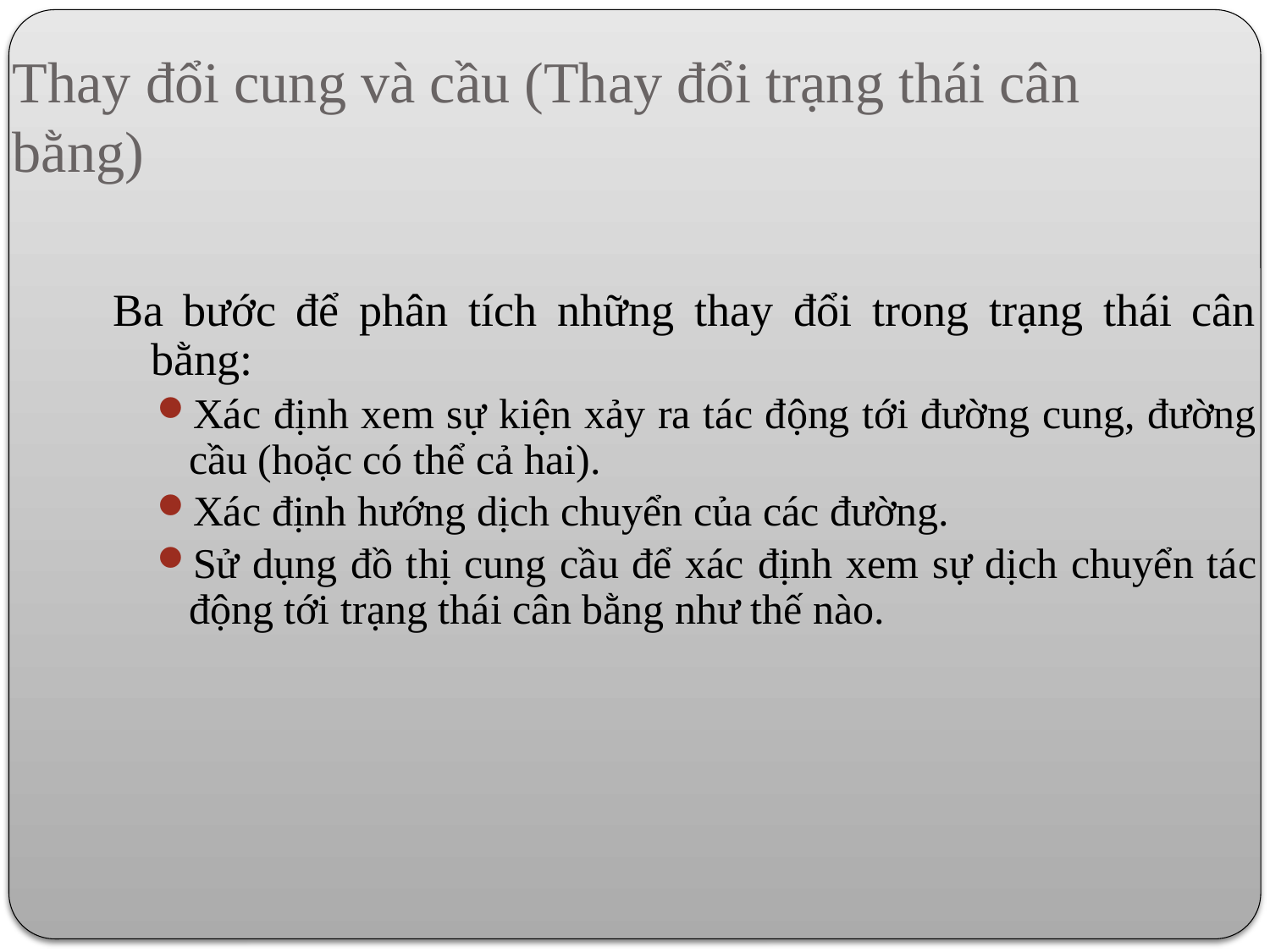

Thay đổi cung và cầu (Thay đổi trạng thái cân bằng)
Ba bước để phân tích những thay đổi trong trạng thái cân bằng:
Xác định xem sự kiện xảy ra tác động tới đường cung, đường cầu (hoặc có thể cả hai).
Xác định hướng dịch chuyển của các đường.
Sử dụng đồ thị cung cầu để xác định xem sự dịch chuyển tác động tới trạng thái cân bằng như thế nào.